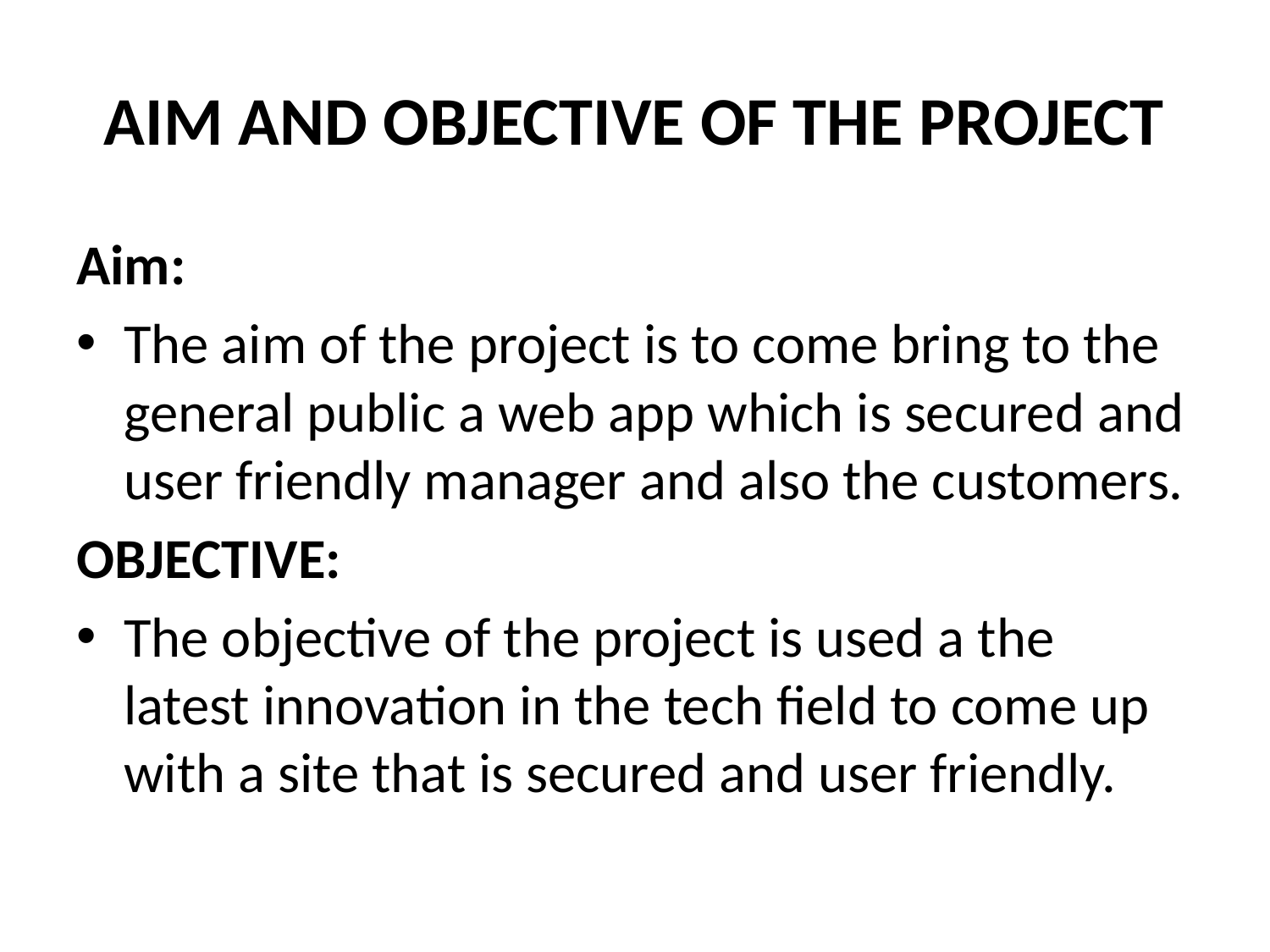

# AIM AND OBJECTIVE OF THE PROJECT
Aim:
The aim of the project is to come bring to the general public a web app which is secured and user friendly manager and also the customers.
OBJECTIVE:
The objective of the project is used a the latest innovation in the tech field to come up with a site that is secured and user friendly.